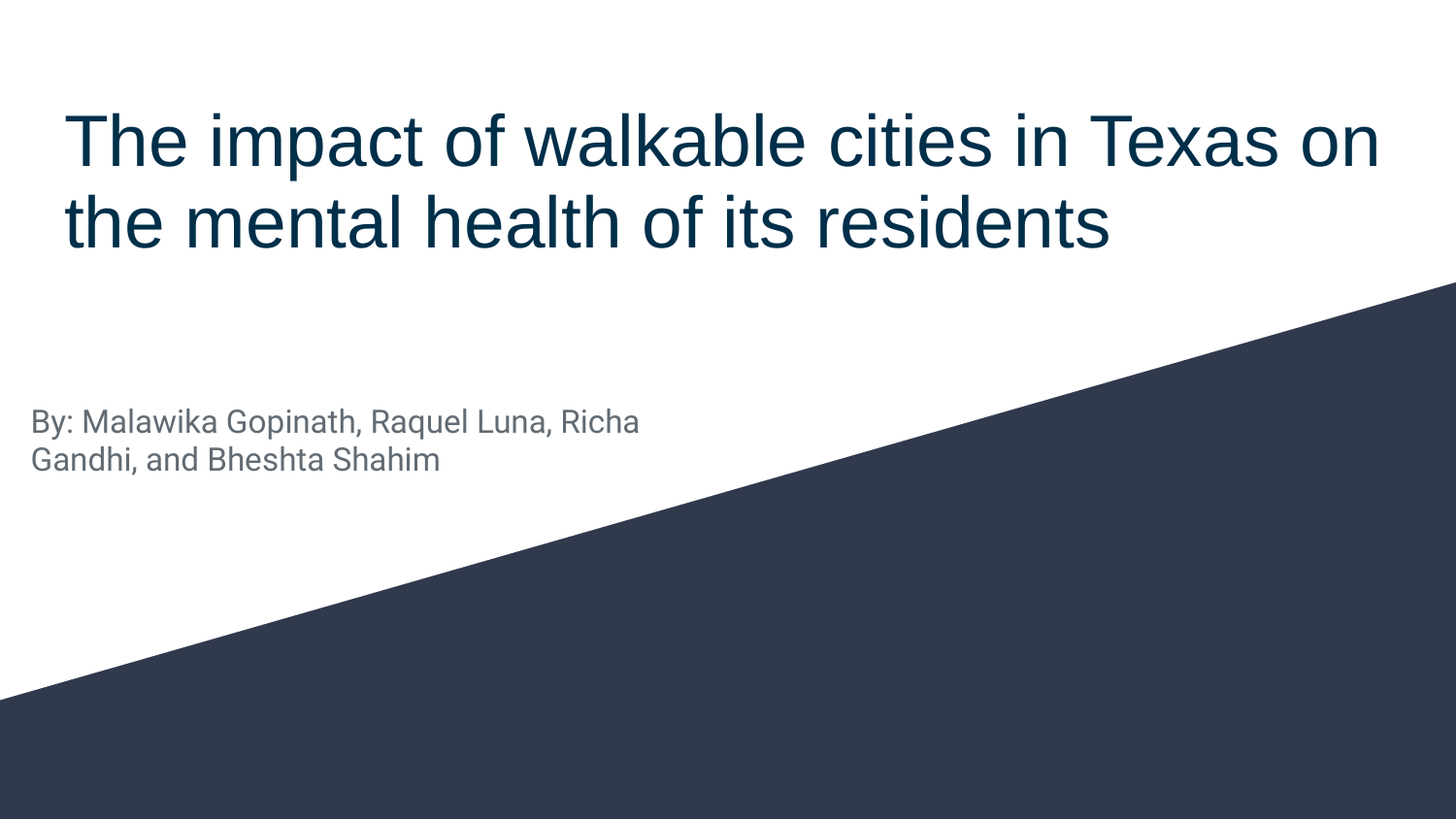

# The impact of walkable cities in Texas on the mental health of its residents
By: Malawika Gopinath, Raquel Luna, Richa Gandhi, and Bheshta Shahim